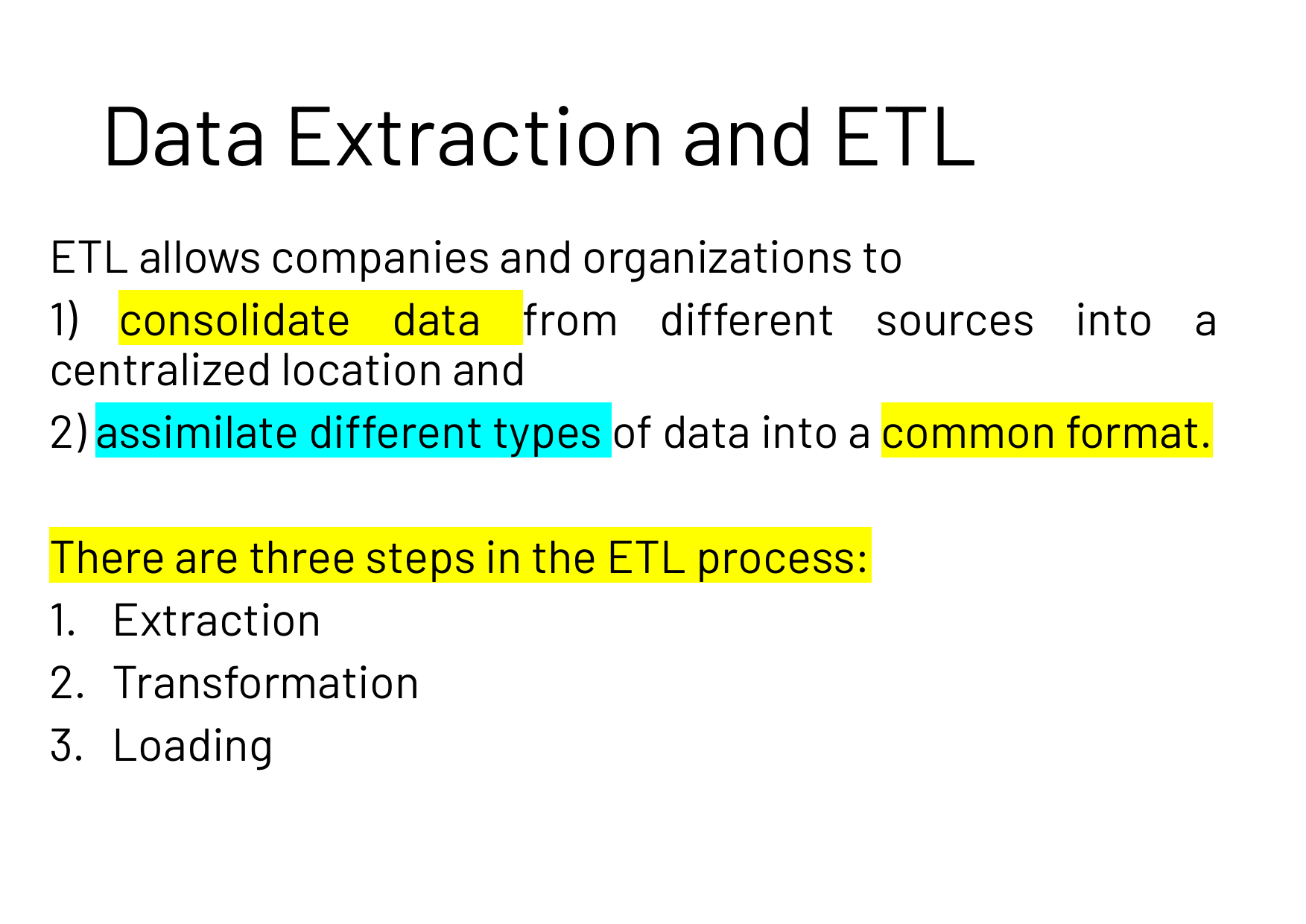

# Data Extraction and ETL
ETL allows companies and organizations to
1) consolidate data from different sources into a centralized location and
2) assimilate different types of data into a common format.

There are three steps in the ETL process:
Extraction
Transformation
Loading